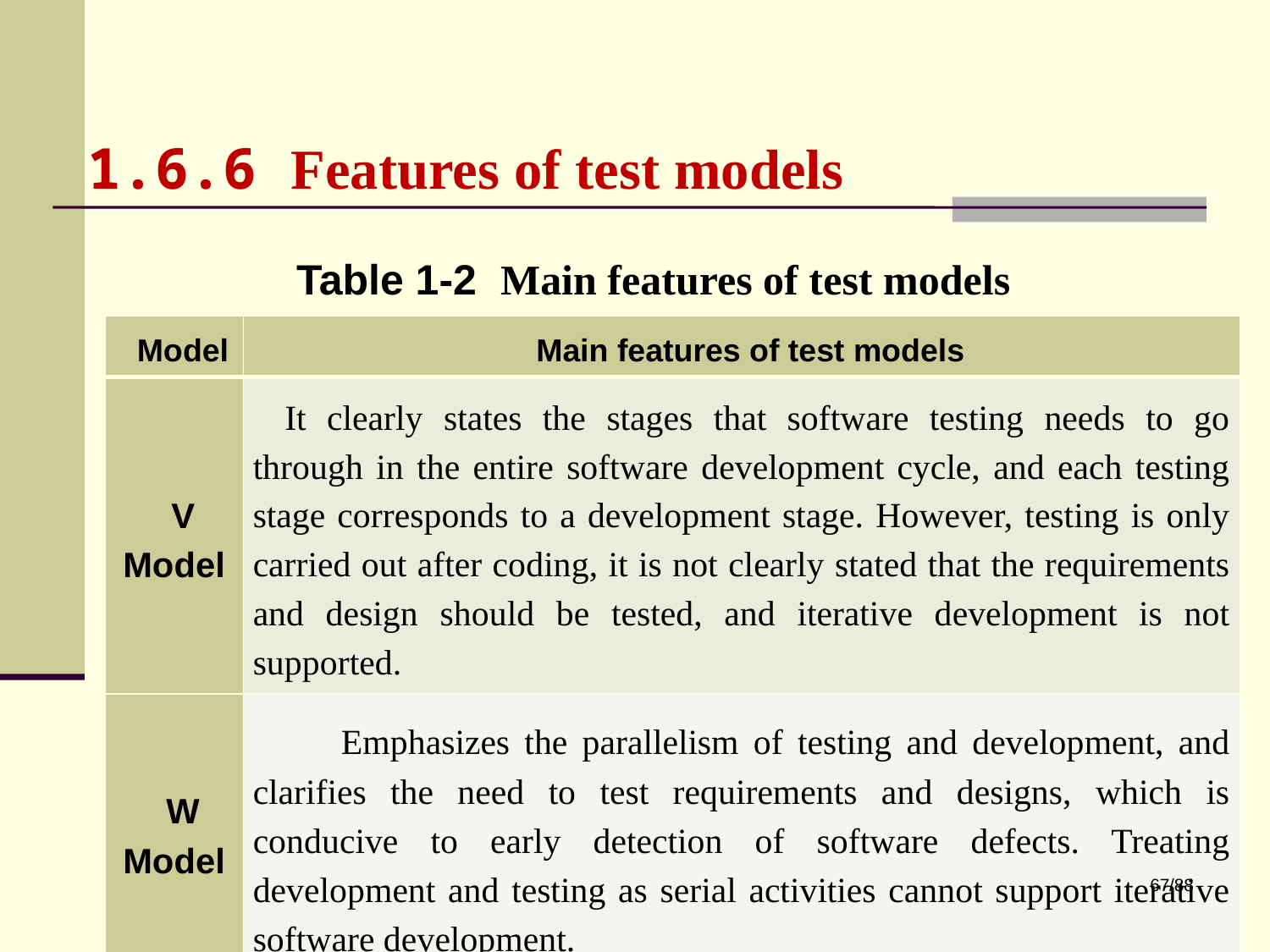

# 1.6.6 Features of test models
    Table 1-2  Main features of test models

| Model | Main features of test models |
| --- | --- |
| V Model | It clearly states the stages that software testing needs to go through in the entire software development cycle, and each testing stage corresponds to a development stage. However, testing is only carried out after coding, it is not clearly stated that the requirements and design should be tested, and iterative development is not supported. |
| W Model | Emphasizes the parallelism of testing and development, and clarifies the need to test requirements and designs, which is conducive to early detection of software defects. Treating development and testing as serial activities cannot support iterative software development. |
67/88